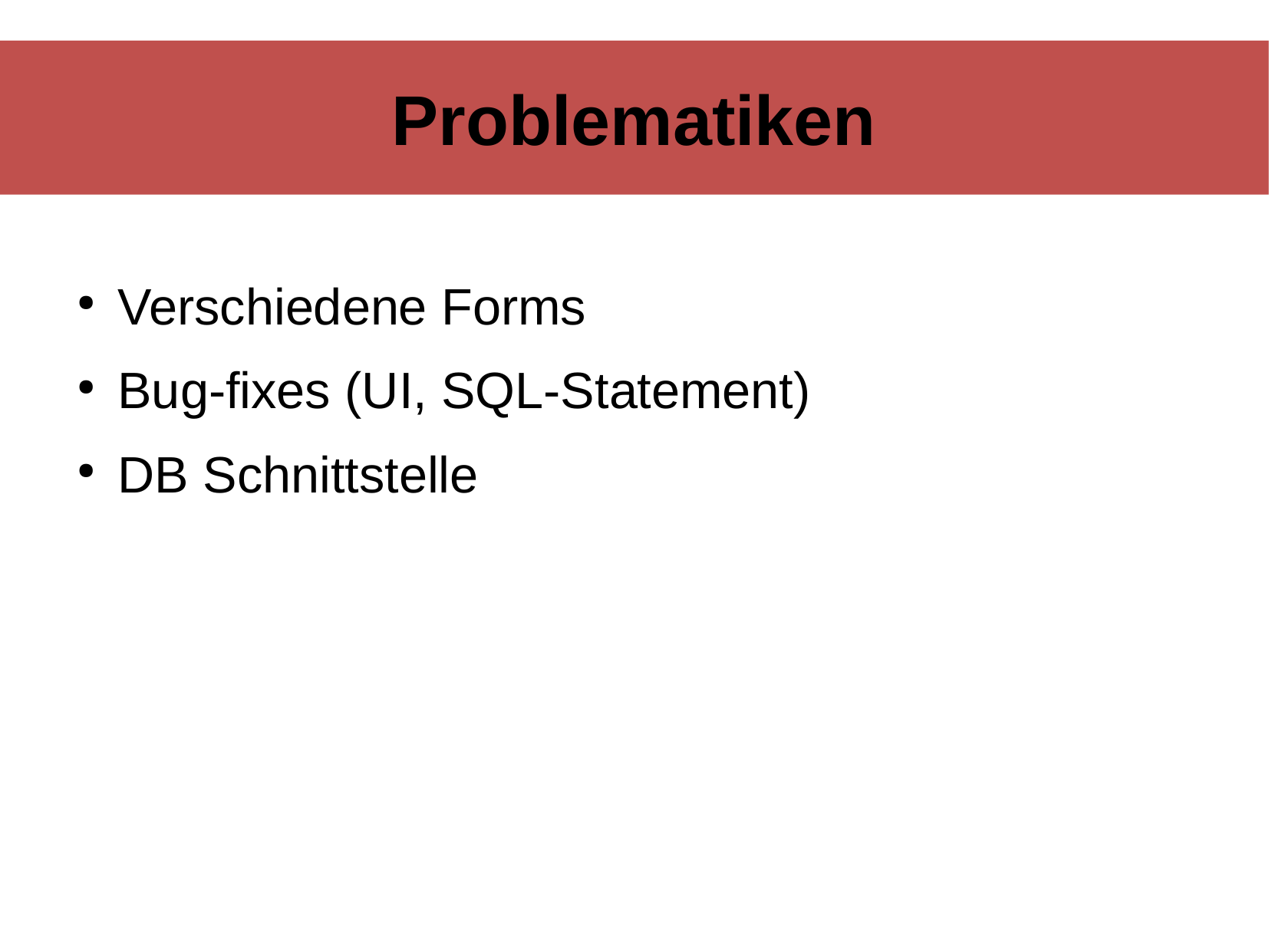

Problematiken

Verschiedene Forms
Bug-fixes (UI, SQL-Statement)
DB Schnittstelle